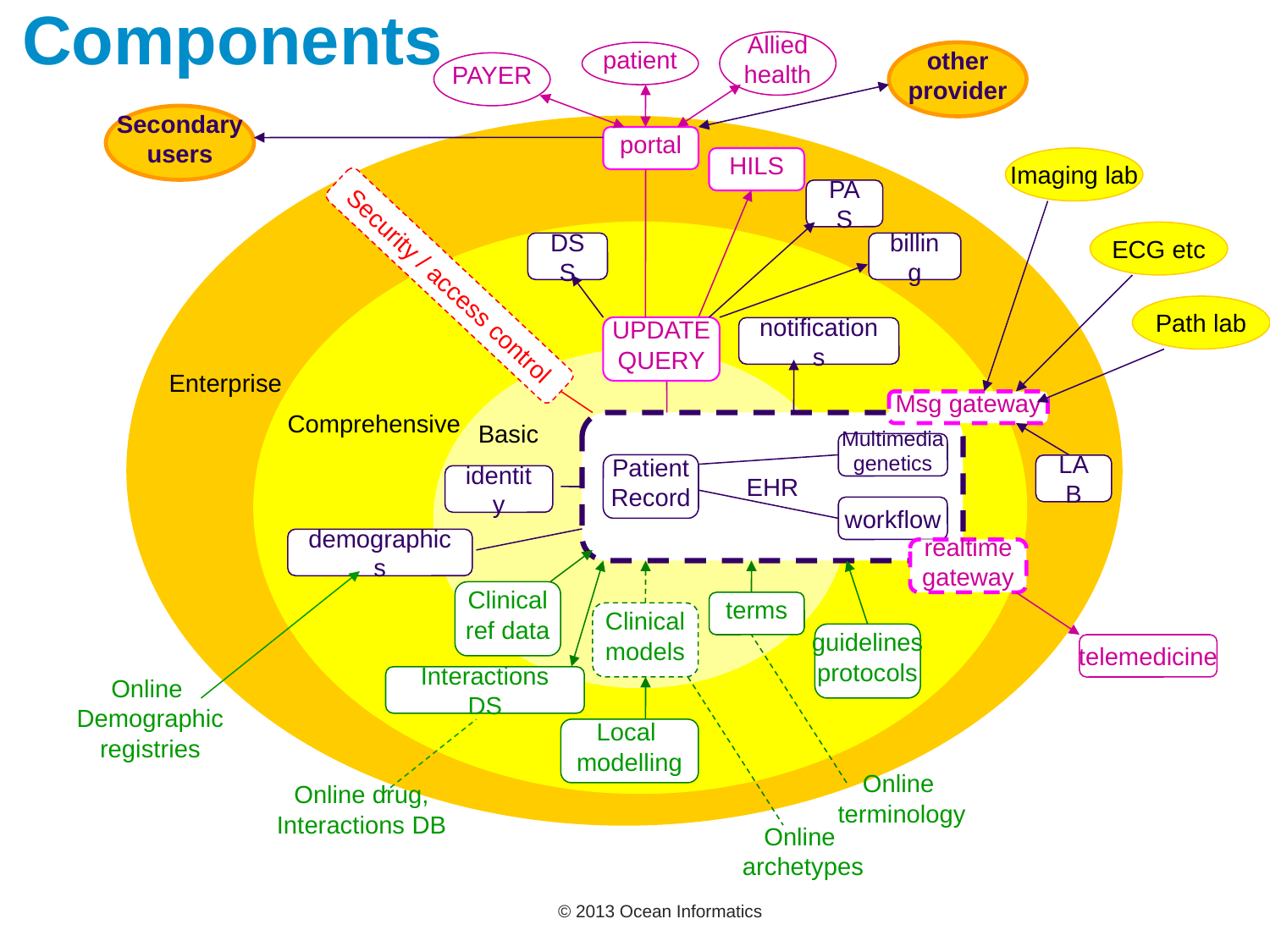

# Components
Allied
health

patient

PAYER

portal

other
provider

Secondary
users

Enterprise
HILS

Imaging lab

ECG etc

Path lab

Msg gateway

LAB
PAS

billing

Comprehensive
DSS

notifications

demographics

Interactions DS

guidelines
protocols

Local
modelling
UPDATE
QUERY

Security / access control

Basic
EHR
Multimedia
genetics

workflow
Patient
Record
identity

Clinical
ref data

Clinical
models

terms
realtime
gateway

telemedicine

Online
Demographic
registries

Online
terminology

Online
archetypes

Online drug,
Interactions DB